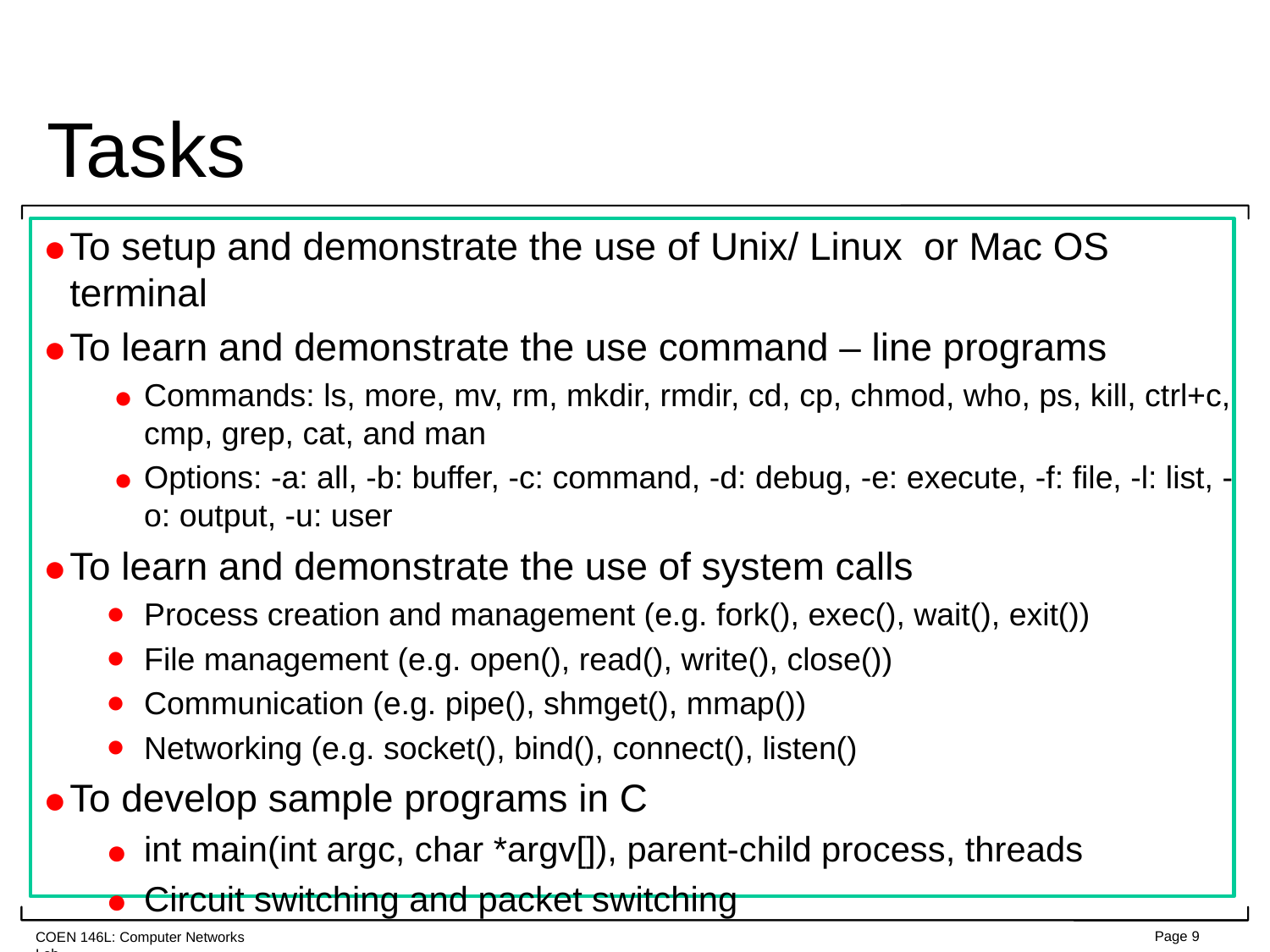

# Tasks

To setup and demonstrate the use of Unix/ Linux  or Mac OS terminal
To learn and demonstrate the use command – line programs
Commands: ls, more, mv, rm, mkdir, rmdir, cd, cp, chmod, who, ps, kill, ctrl+c, cmp, grep, cat, and man
Options: -a: all, -b: buffer, -c: command, -d: debug, -e: execute, -f: file, -l: list, -o: output, -u: user
To learn and demonstrate the use of system calls
Process creation and management (e.g. fork(), exec(), wait(), exit())
File management (e.g. open(), read(), write(), close())
Communication (e.g. pipe(), shmget(), mmap())
Networking (e.g. socket(), bind(), connect(), listen()
To develop sample programs in C
int main(int argc, char *argv[]), parent-child process, threads
Circuit switching and packet switching